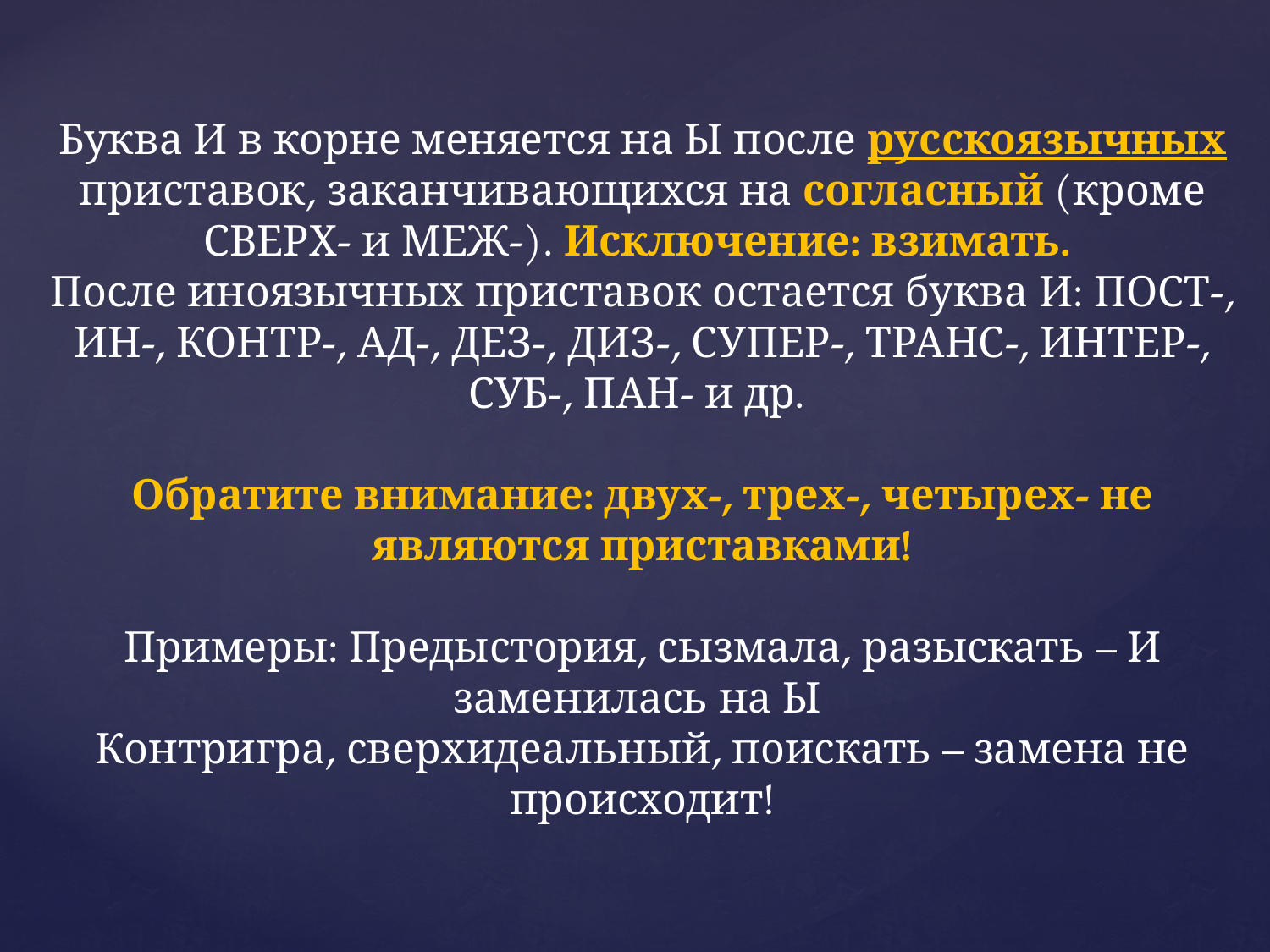

Буква И в корне меняется на Ы после русскоязычных приставок, заканчивающихся на согласный (кроме СВЕРХ- и МЕЖ-). Исключение: взимать.
После иноязычных приставок остается буква И: ПОСТ-, ИН-, КОНТР-, АД-, ДЕЗ-, ДИЗ-, СУПЕР-, ТРАНС-, ИНТЕР-, СУБ-, ПАН- и др.

Обратите внимание: двух-, трех-, четырех- не являются приставками!

Примеры: Предыстория, сызмала, разыскать – И заменилась на Ы
Контригра, сверхидеальный, поискать – замена не происходит!